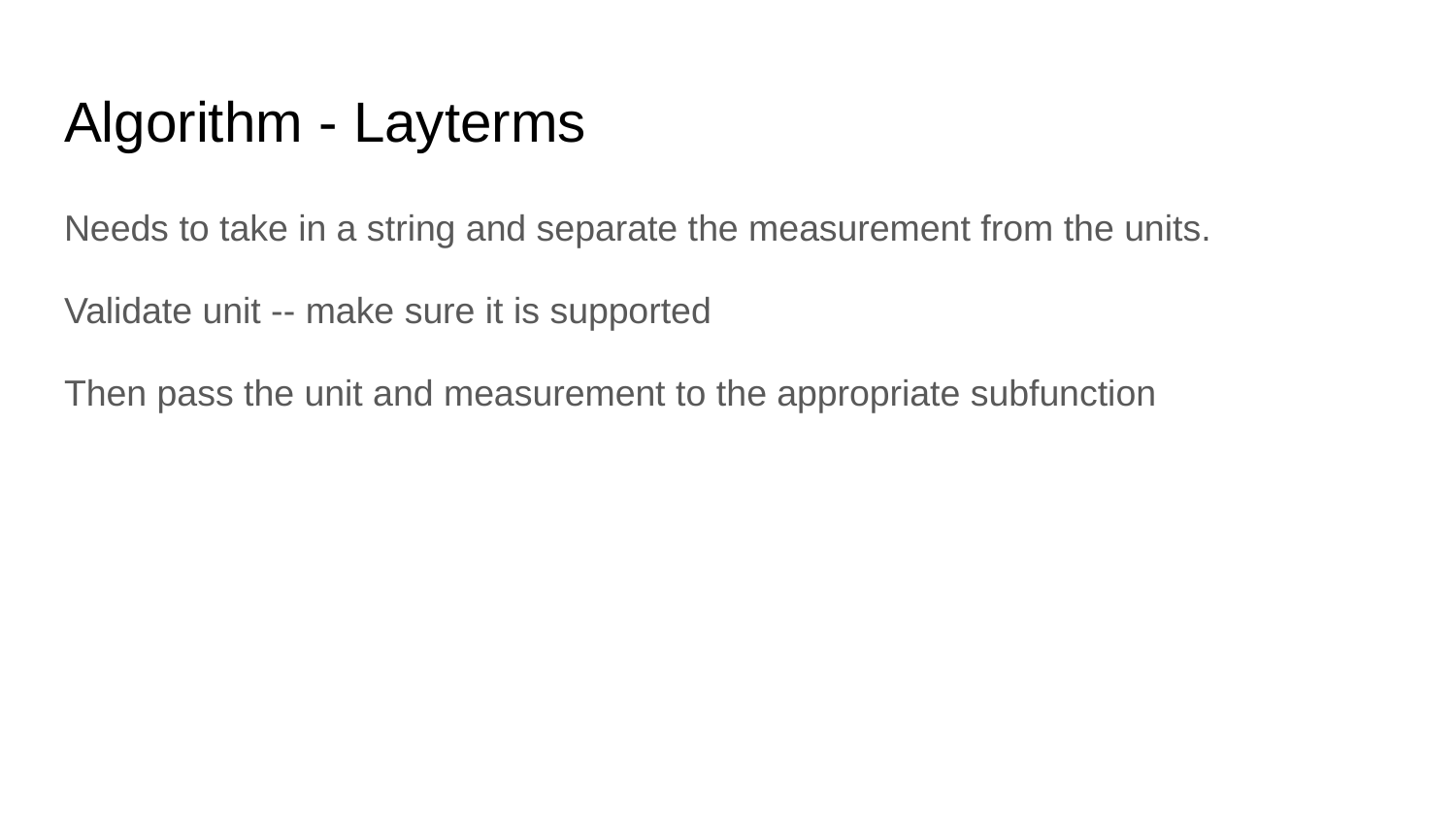

# Algorithm - Layterms
Needs to take in a string and separate the measurement from the units.
Validate unit -- make sure it is supported
Then pass the unit and measurement to the appropriate subfunction